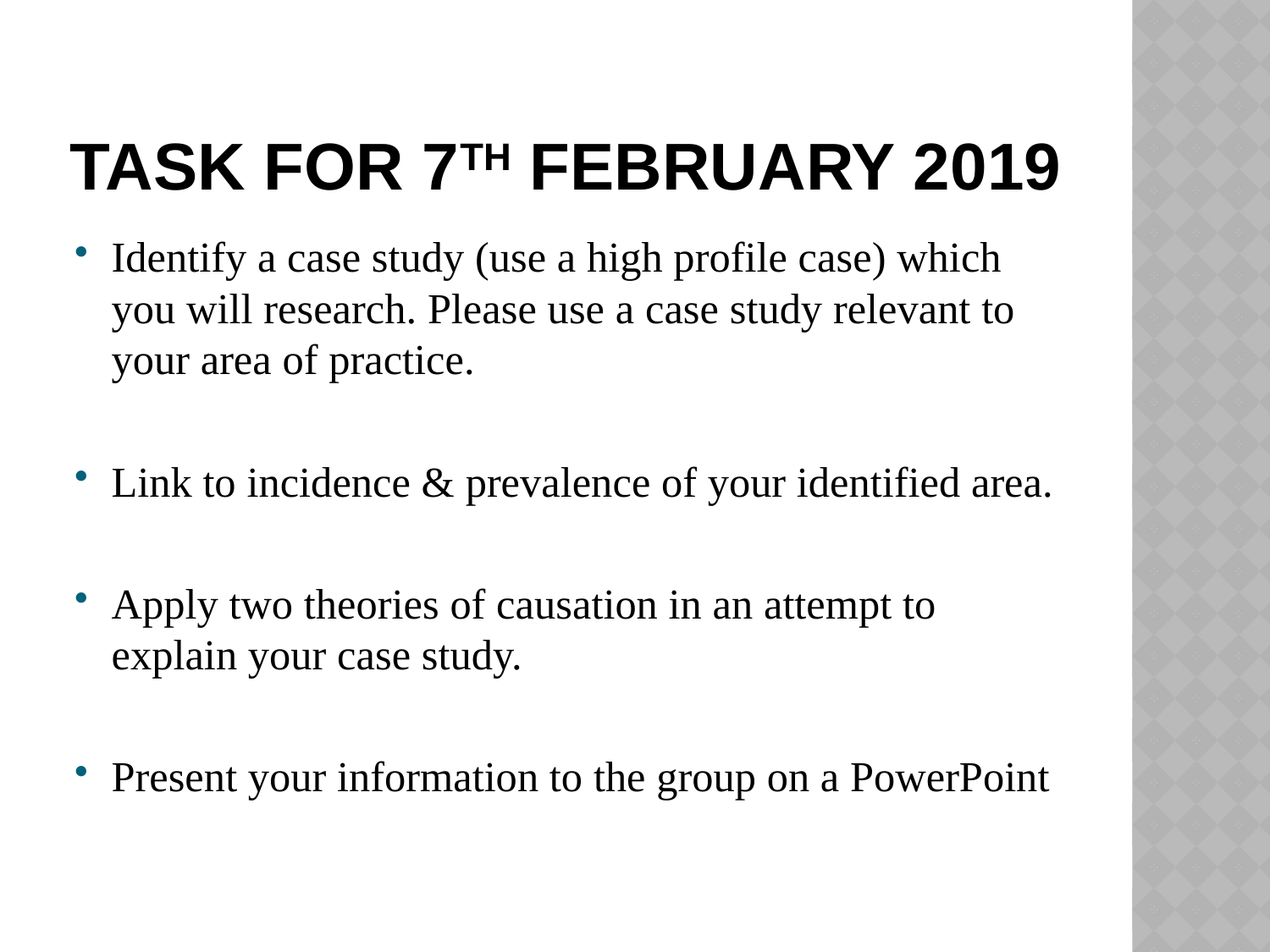

# Task for 7th February 2019
Identify a case study (use a high profile case) which you will research. Please use a case study relevant to your area of practice.

Link to incidence & prevalence of your identified area.

Apply two theories of causation in an attempt to explain your case study.

Present your information to the group on a PowerPoint